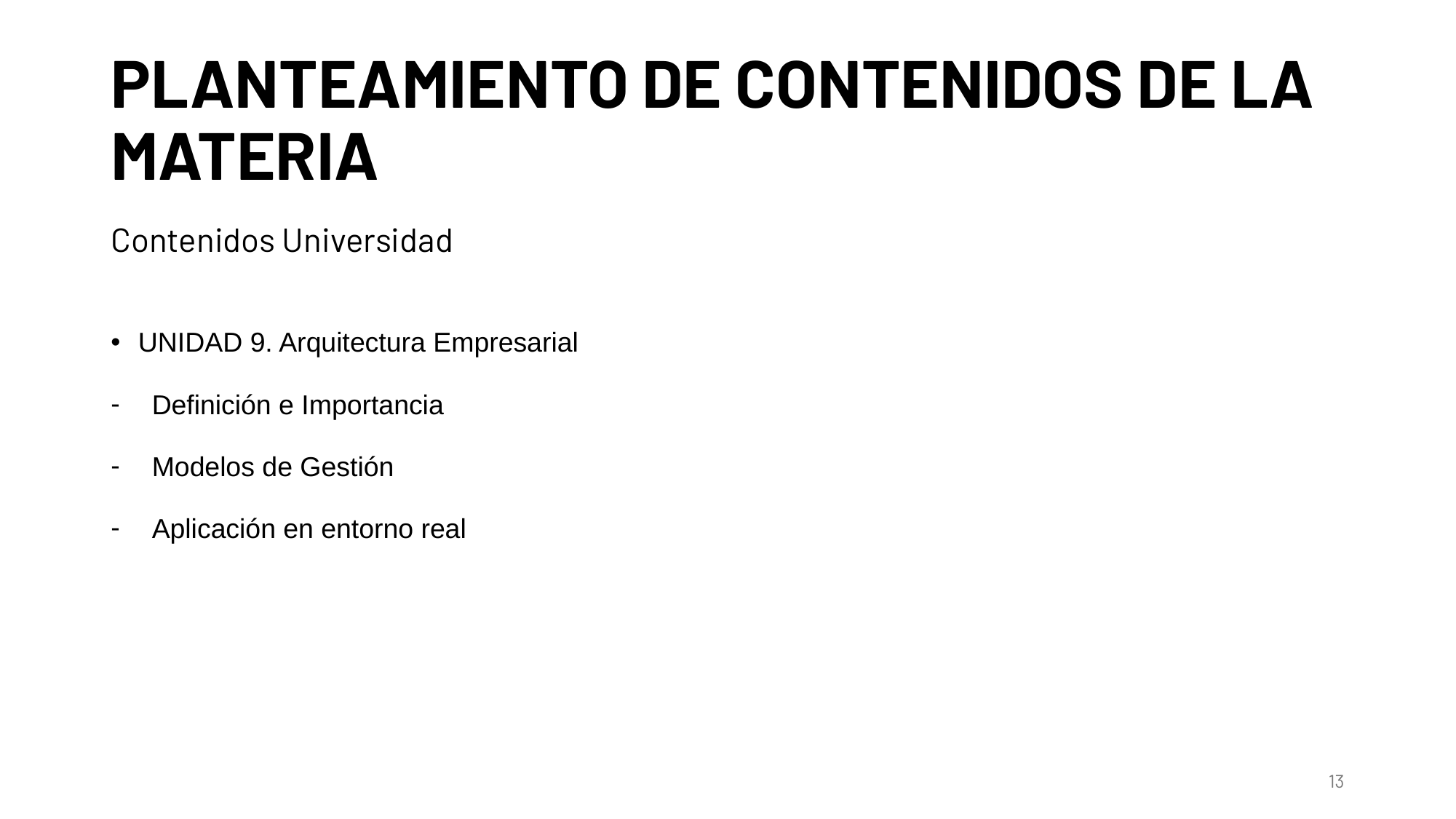

# PLANTEAMIENTO DE CONTENIDOS DE LA MATERIA
Contenidos Universidad

UNIDAD 9. Arquitectura Empresarial
Definición e Importancia
Modelos de Gestión
Aplicación en entorno real

13